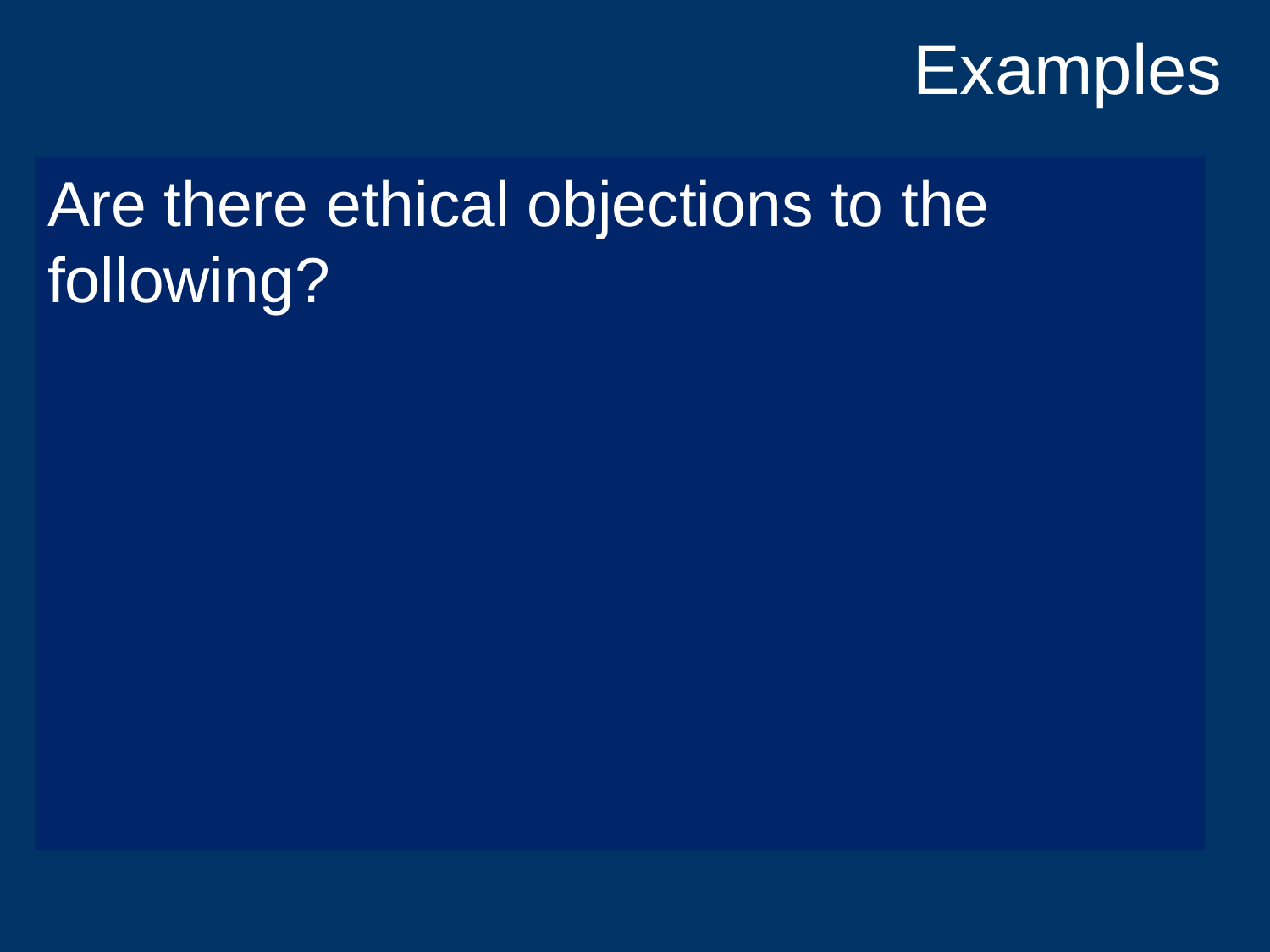

# Examples
Are there ethical objections to the following?